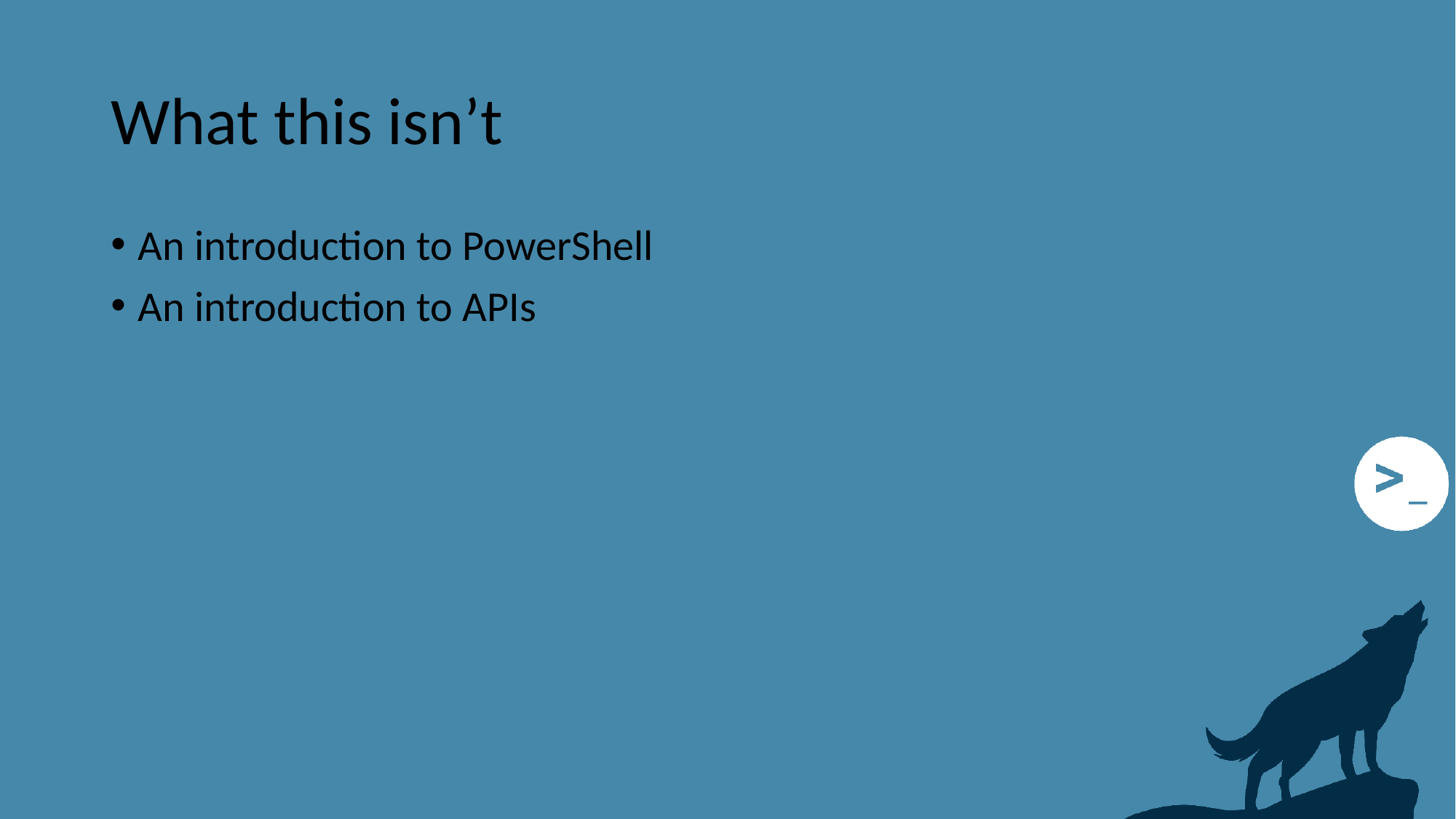

# What this isn’t
An introduction to PowerShell
An introduction to APIs